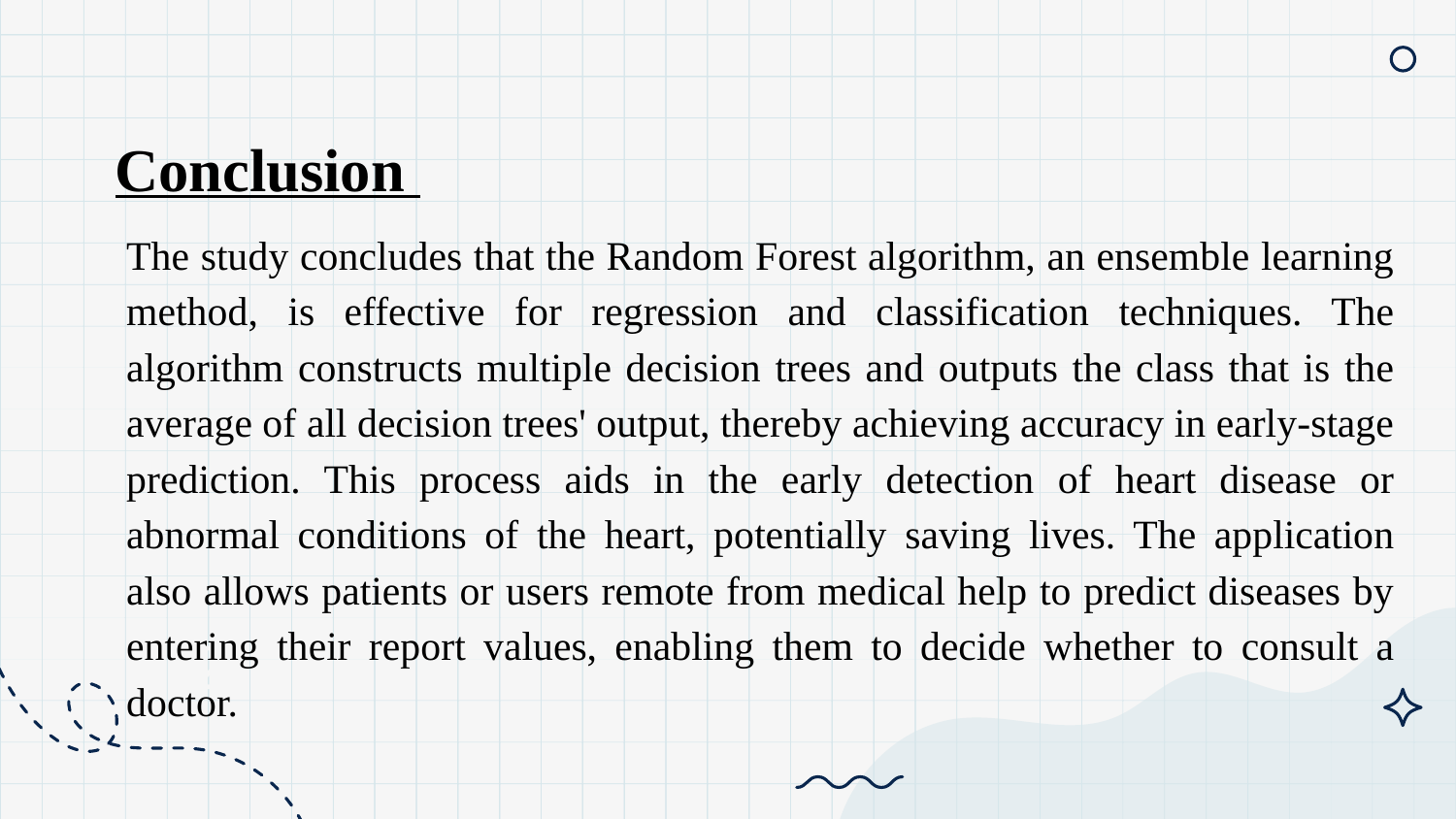

Conclusion
The study concludes that the Random Forest algorithm, an ensemble learning method, is effective for regression and classification techniques. The algorithm constructs multiple decision trees and outputs the class that is the average of all decision trees' output, thereby achieving accuracy in early-stage prediction. This process aids in the early detection of heart disease or abnormal conditions of the heart, potentially saving lives. The application also allows patients or users remote from medical help to predict diseases by entering their report values, enabling them to decide whether to consult a doctor.

+1
-2